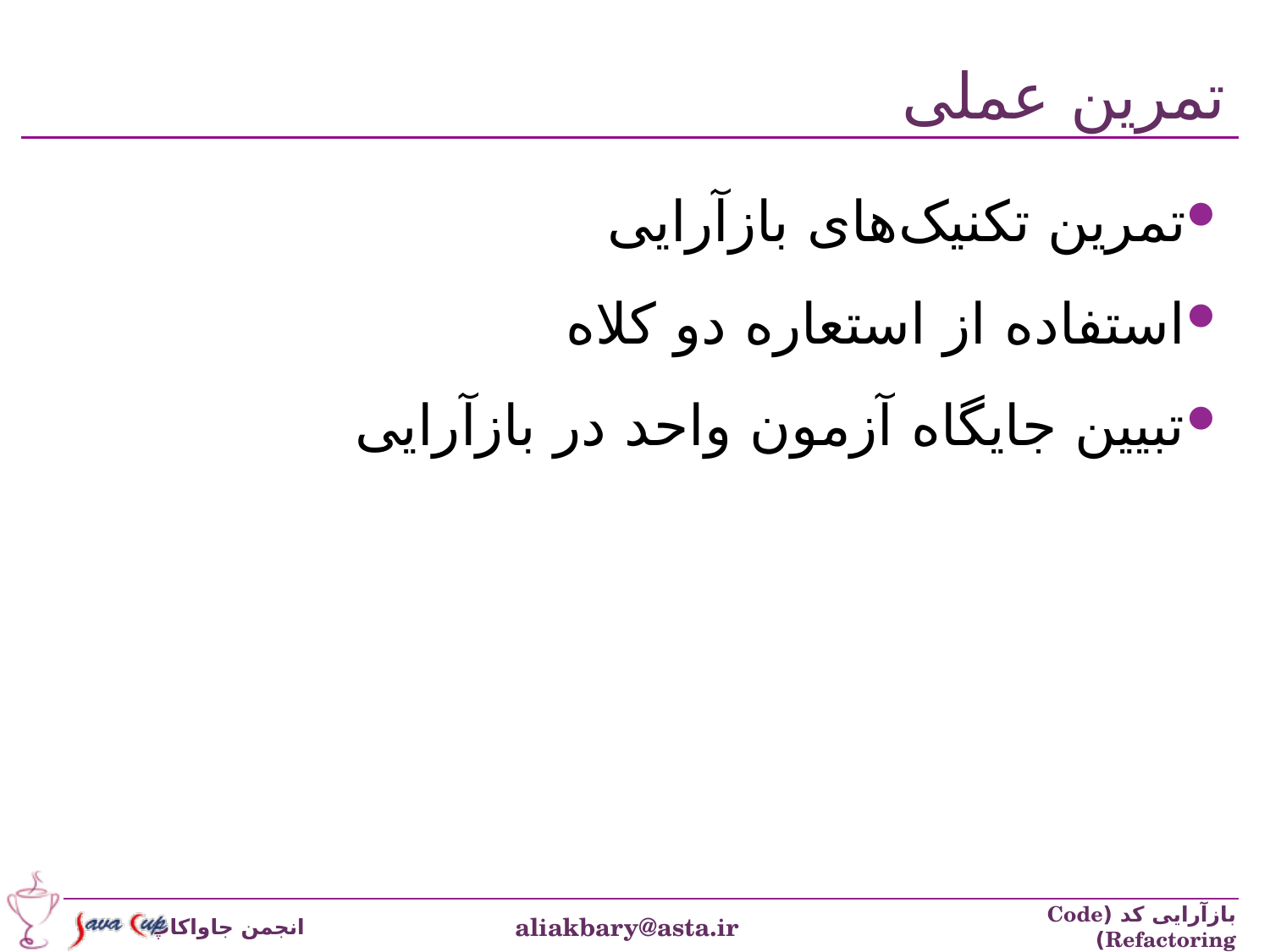

# تمرین عملی
تمرین تکنیک‌های بازآرایی
استفاده از استعاره دو کلاه
تبیین جایگاه آزمون واحد در بازآرایی